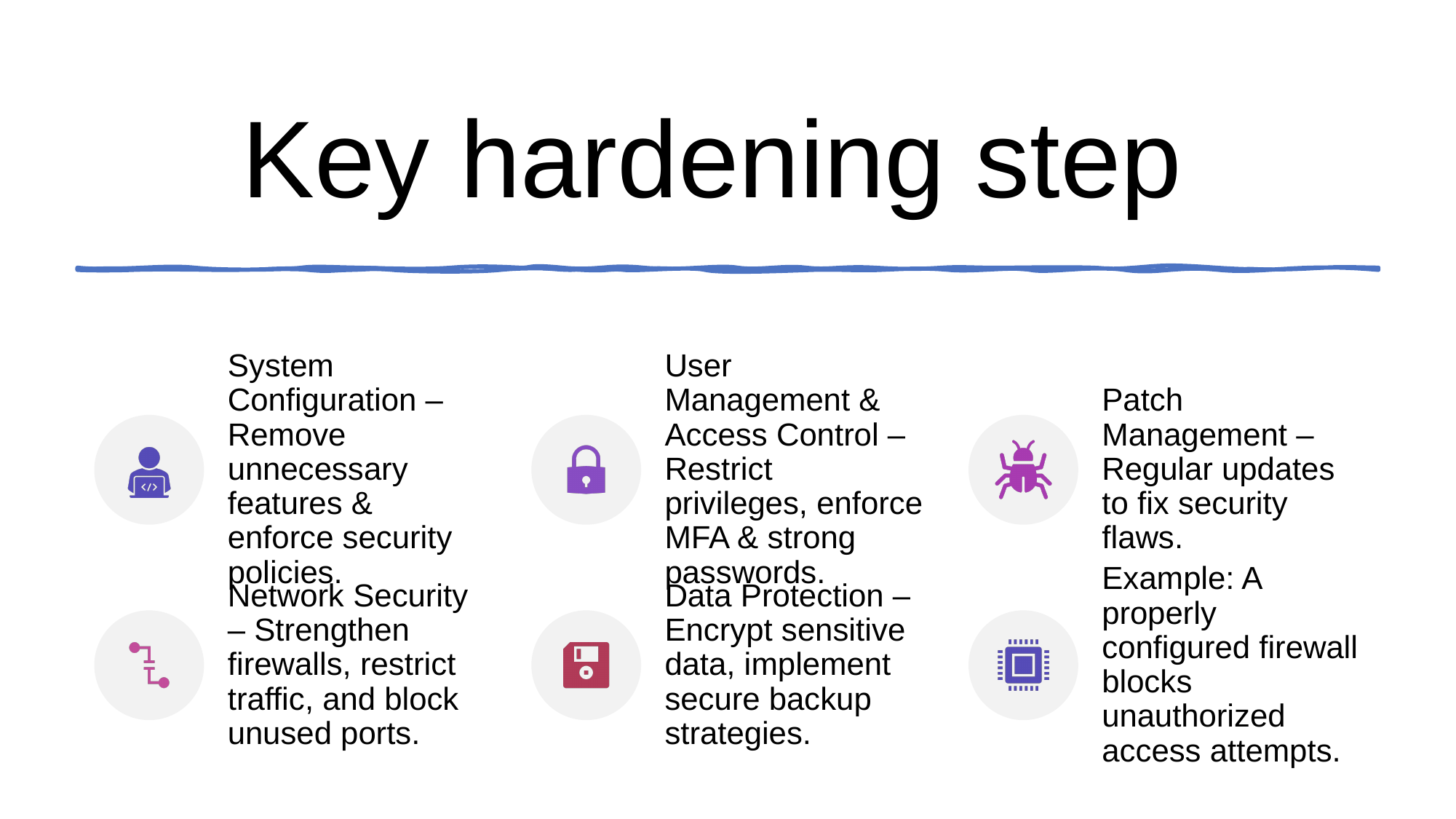

# Key hardening step

System Configuration – Remove unnecessary features & enforce security policies.
User Management & Access Control – Restrict privileges, enforce MFA & strong passwords.
Patch Management – Regular updates to fix security flaws.
Network Security – Strengthen firewalls, restrict traffic, and block unused ports.
Data Protection – Encrypt sensitive data, implement secure backup strategies.
Example: A properly configured firewall blocks unauthorized access attempts.